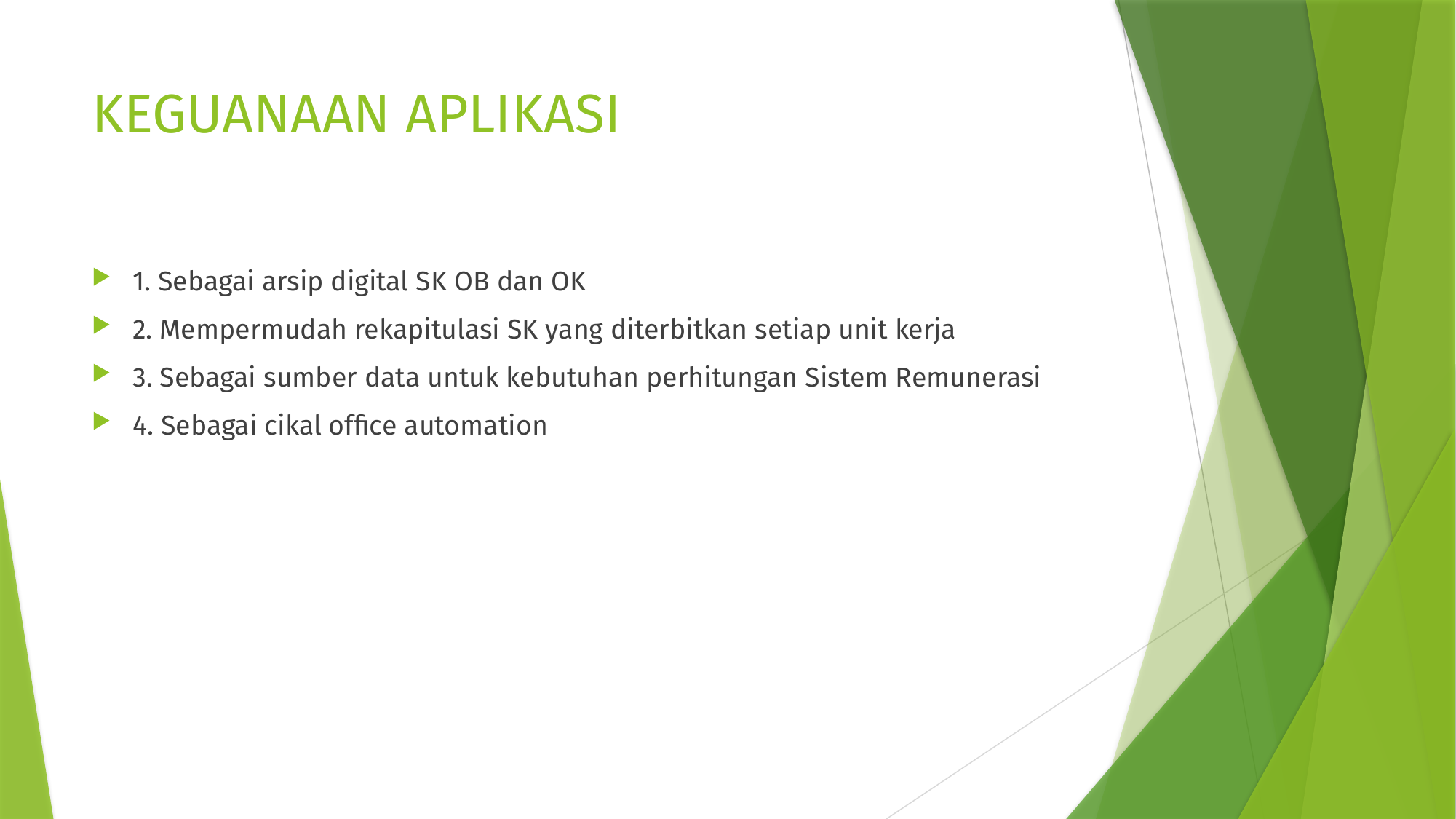

# KEGUANAAN APLIKASI
1. Sebagai arsip digital SK OB dan OK
2. Mempermudah rekapitulasi SK yang diterbitkan setiap unit kerja
3. Sebagai sumber data untuk kebutuhan perhitungan Sistem Remunerasi
4. Sebagai cikal office automation